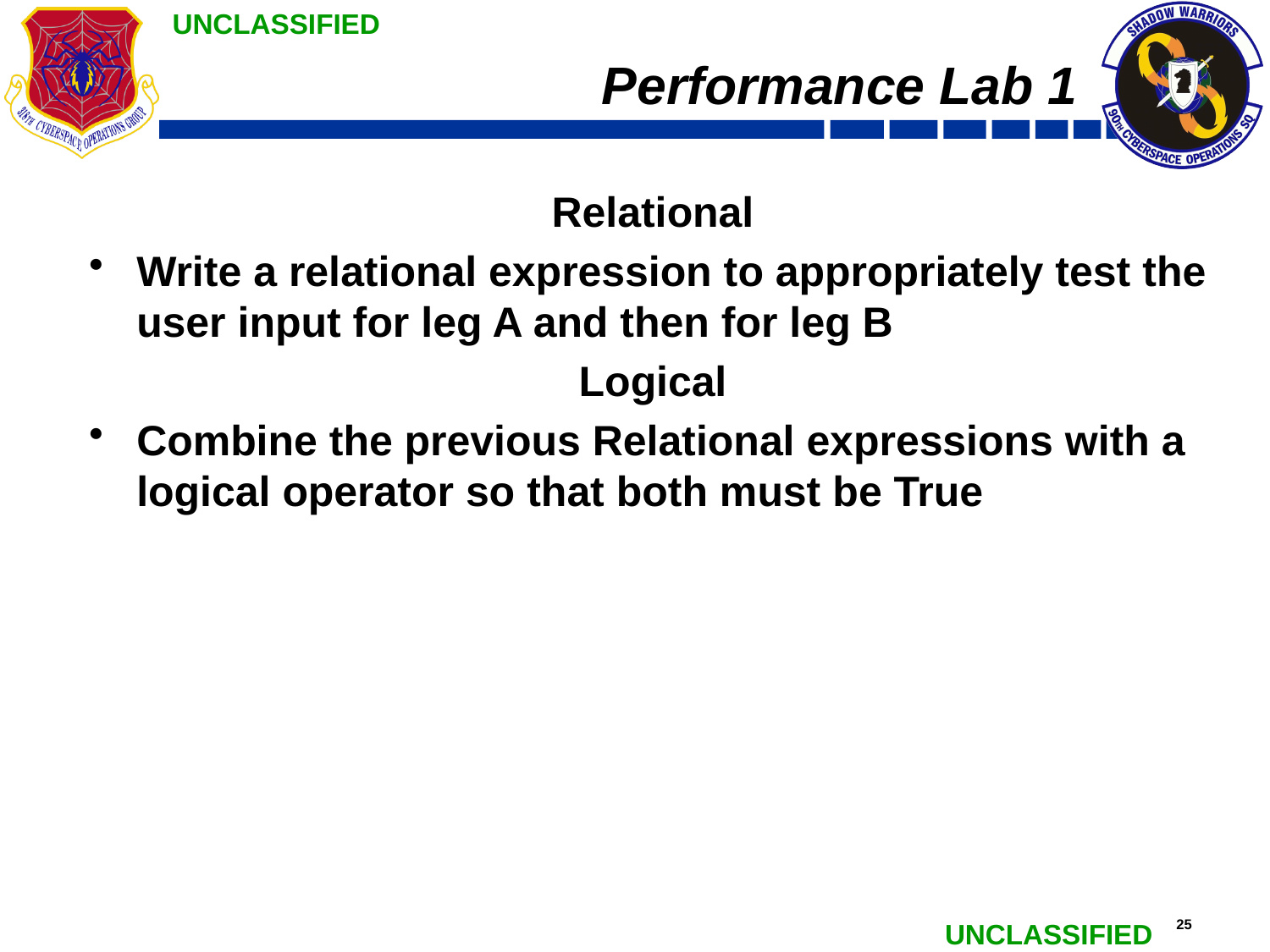

# Performance Lab 1
Relational
Write a relational expression to appropriately test the user input for leg A and then for leg B
Logical
Combine the previous Relational expressions with a logical operator so that both must be True